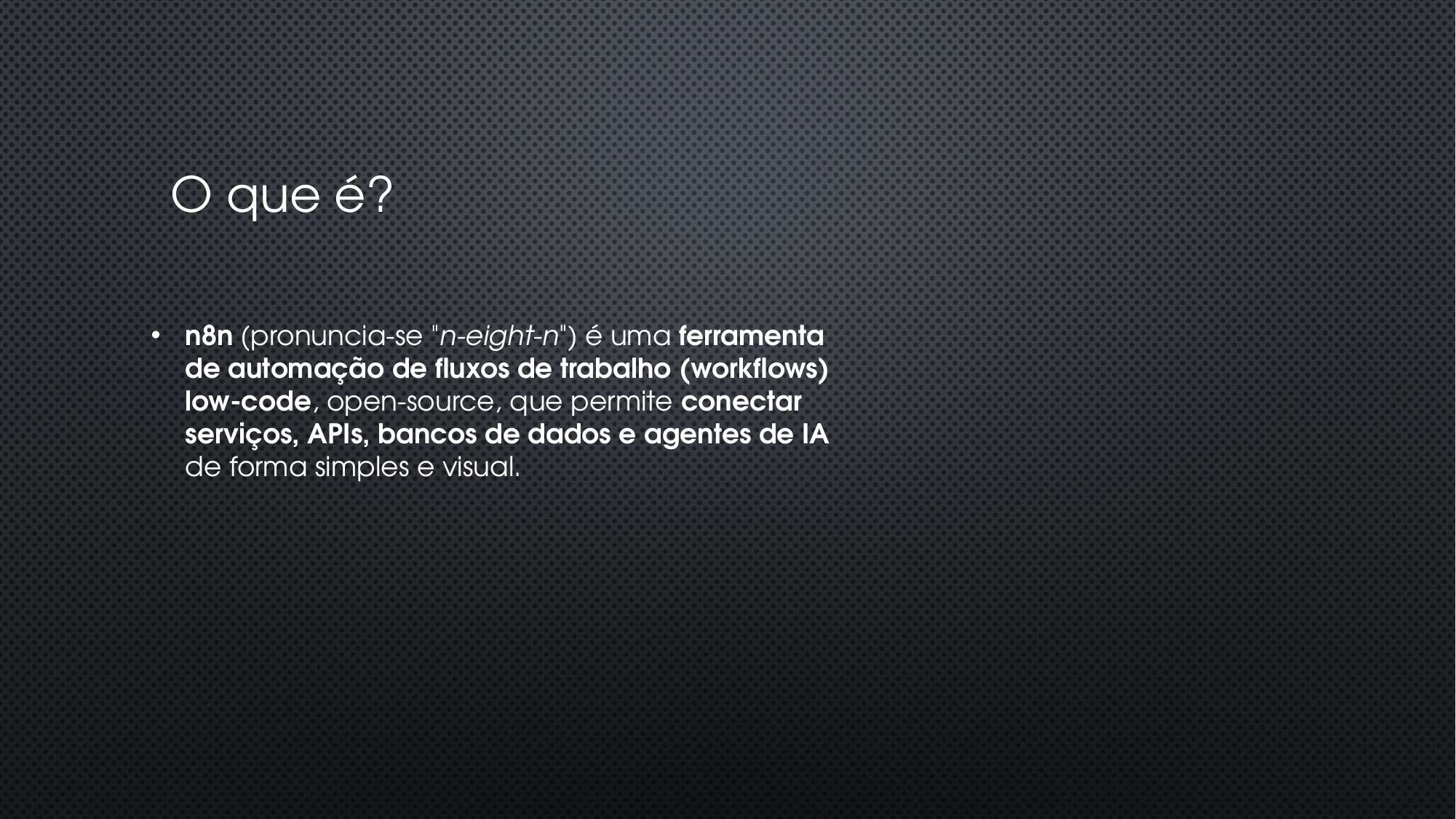

O que é?
n8n (pronuncia-se "n-eight-n") é uma ferramenta de automação de fluxos de trabalho (workflows) low-code, open-source, que permite conectar serviços, APIs, bancos de dados e agentes de IA de forma simples e visual.